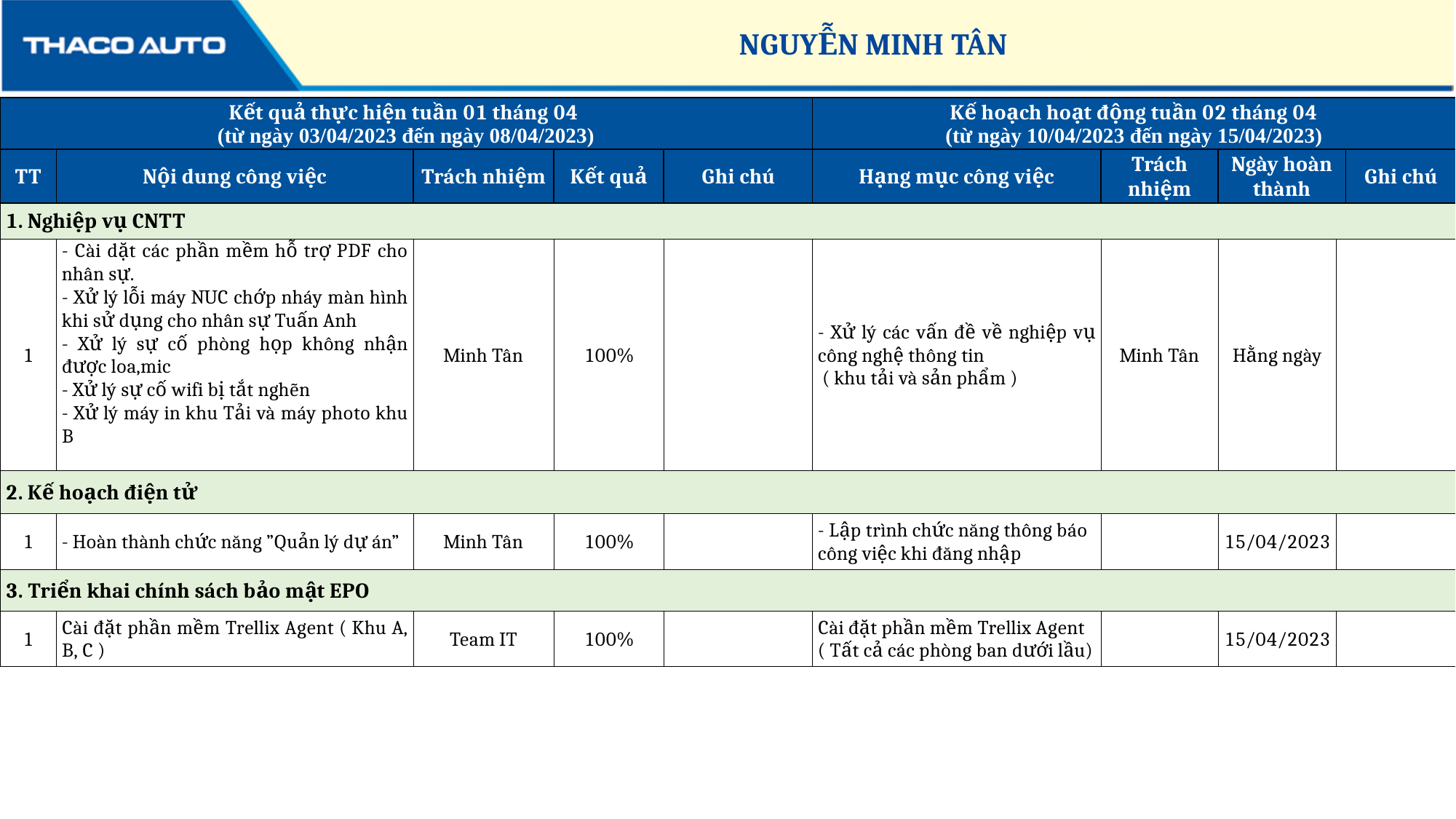

NGUYỄN MINH TÂN
| Kết quả thực hiện tuần 01 tháng 04 (từ ngày 03/04/2023 đến ngày 08/04/2023) |  |  |  |  | Kế hoạch hoạt động tuần 02 tháng 04 (từ ngày 10/04/2023 đến ngày 15/04/2023) |  |  |  |  |
| --- | --- | --- | --- | --- | --- | --- | --- | --- | --- |
| TT | Nội dung công việc | Trách nhiệm | Kết quả | Ghi chú | Hạng mục công việc | Trách nhiệm | Ngày hoàn thành |  | Ghi chú |
| 1. Nghiệp vụ CNTT |  |  |  |  |  |  |  |  |  |
| 1 | - Cài dặt các phần mềm hỗ trợ PDF cho nhân sự. - Xử lý lỗi máy NUC chớp nháy màn hình khi sử dụng cho nhân sự Tuấn Anh - Xử lý sự cố phòng họp không nhận được loa,mic - Xử lý sự cố wifi bị tắt nghẽn - Xử lý máy in khu Tải và máy photo khu B | Minh Tân | 100% |  | - Xử lý các vấn đề về nghiệp vụ công nghệ thông tin ( khu tải và sản phẩm ) | Minh Tân | Hằng ngày |  |  |
| 2. Kế hoạch điện tử |  |  |  |  |  |  |  |  |  |
| 1 | - Hoàn thành chức năng ”Quản lý dự án” | Minh Tân | 100% |  | - Lập trình chức năng thông báo công việc khi đăng nhập |  | 15/04/2023 |  |  |
| 3. Triển khai chính sách bảo mật EPO |  |  |  |  |  |  |  |  |  |
| 1 | Cài đặt phần mềm Trellix Agent ( Khu A, B, C ) | Team IT | 100% |  | Cài đặt phần mềm Trellix Agent ( Tất cả các phòng ban dưới lầu) |  | 15/04/2023 |  |  |